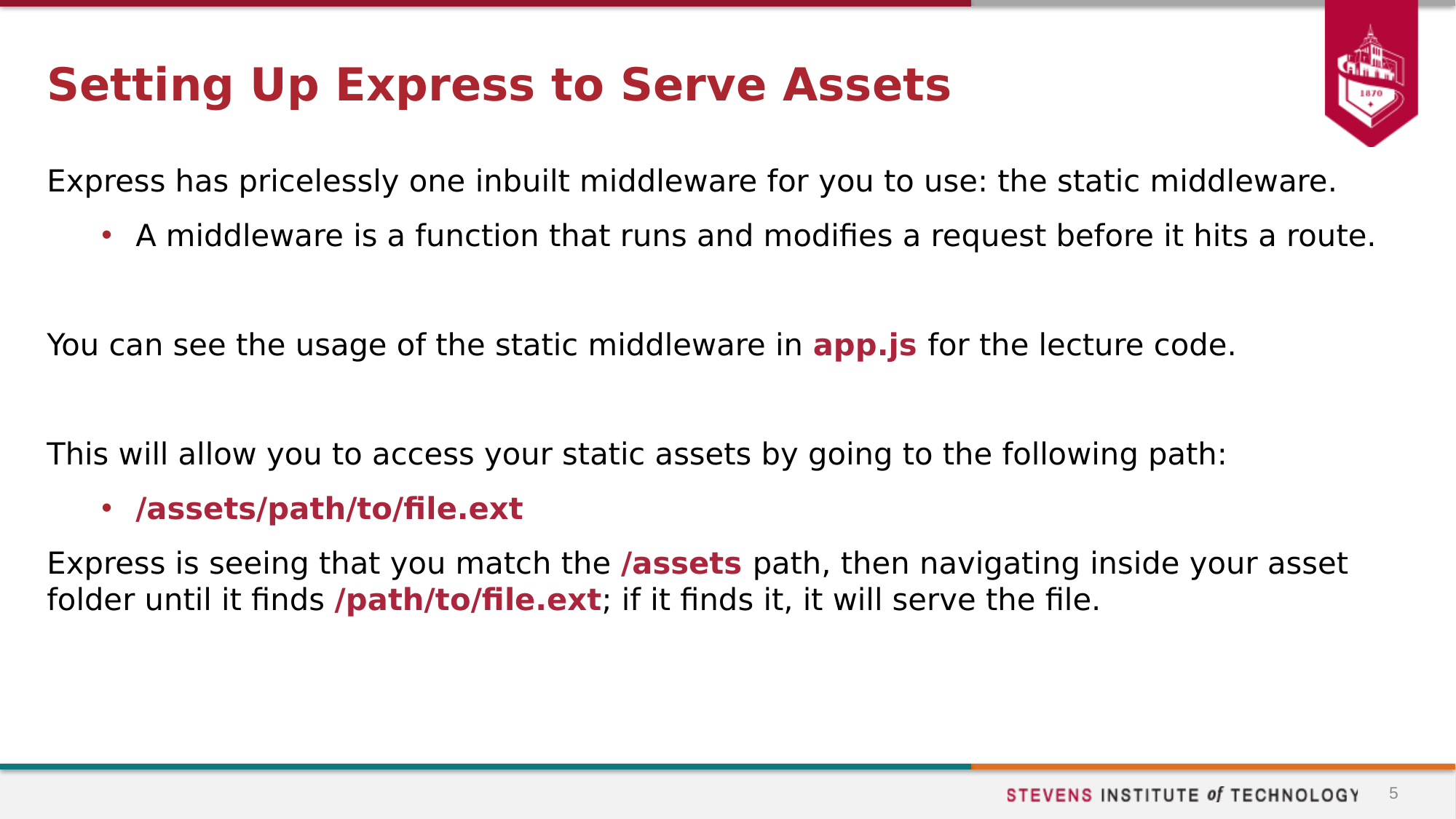

# Setting Up Express to Serve Assets
Express has pricelessly one inbuilt middleware for you to use: the static middleware.
A middleware is a function that runs and modifies a request before it hits a route.

You can see the usage of the static middleware in app.js for the lecture code.

This will allow you to access your static assets by going to the following path:
/assets/path/to/file.ext
Express is seeing that you match the /assets path, then navigating inside your asset folder until it finds /path/to/file.ext; if it finds it, it will serve the file.
5